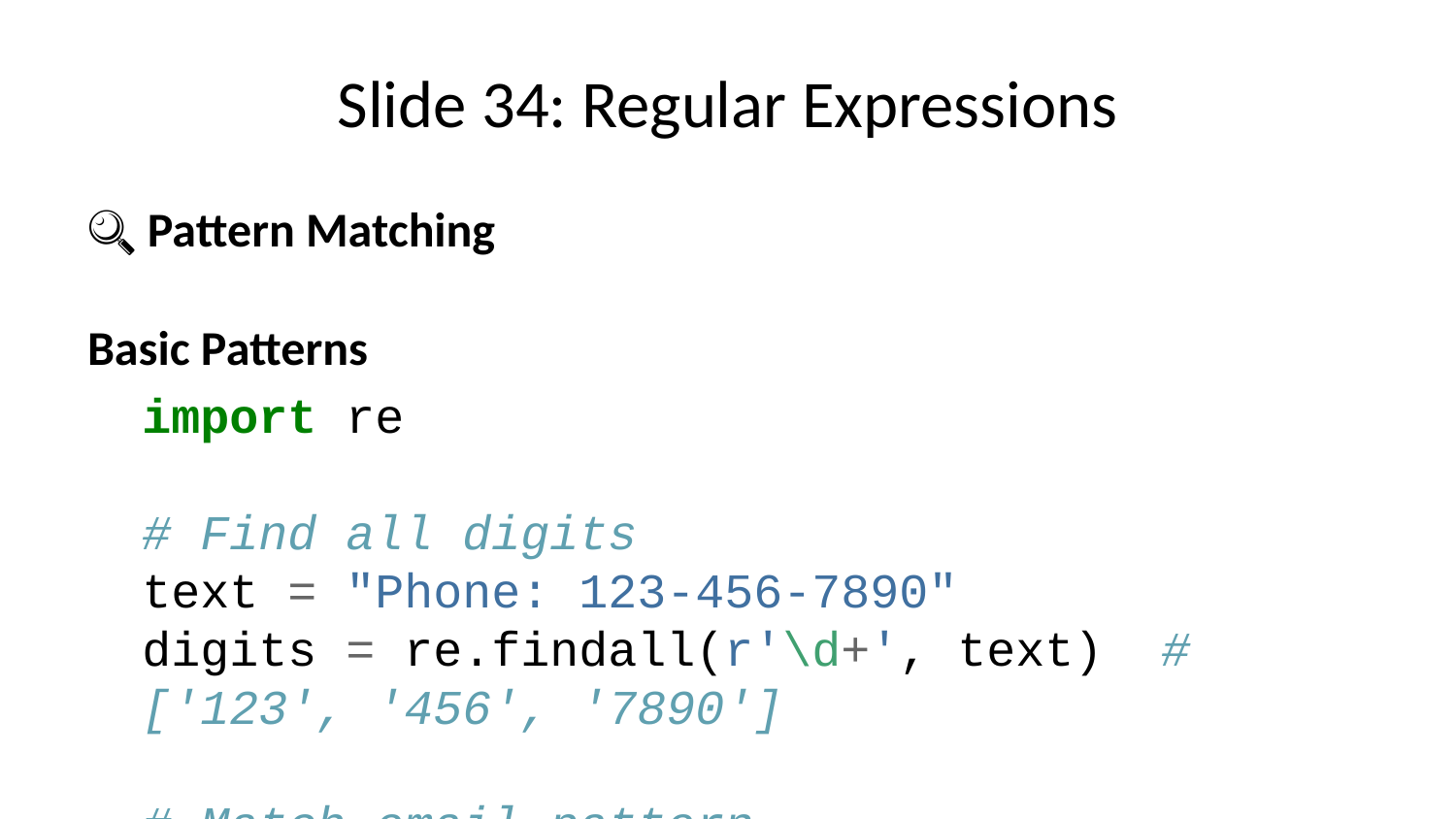

# Slide 34: Regular Expressions
🔍 Pattern Matching
Basic Patterns
import re
# Find all digits
text = "Phone: 123-456-7890"
digits = re.findall(r'\d+', text)  # ['123', '456', '7890']
# Match email pattern
email_pattern = r'[a-zA-Z0-9._%+-]+@[a-zA-Z0-9.-]+\.[a-zA-Z]{2,}'
email = "user@example.com"
if re.match(email_pattern, email):
    print("Valid email")
Common Patterns
# Phone number phone_pattern = r'\d{3}-\d{3}-\d{4}' # Date format date_pattern = r'\d{2}/\d{2}/\d{4}' # Word boundaries word_pattern = r'\b\w+\b'